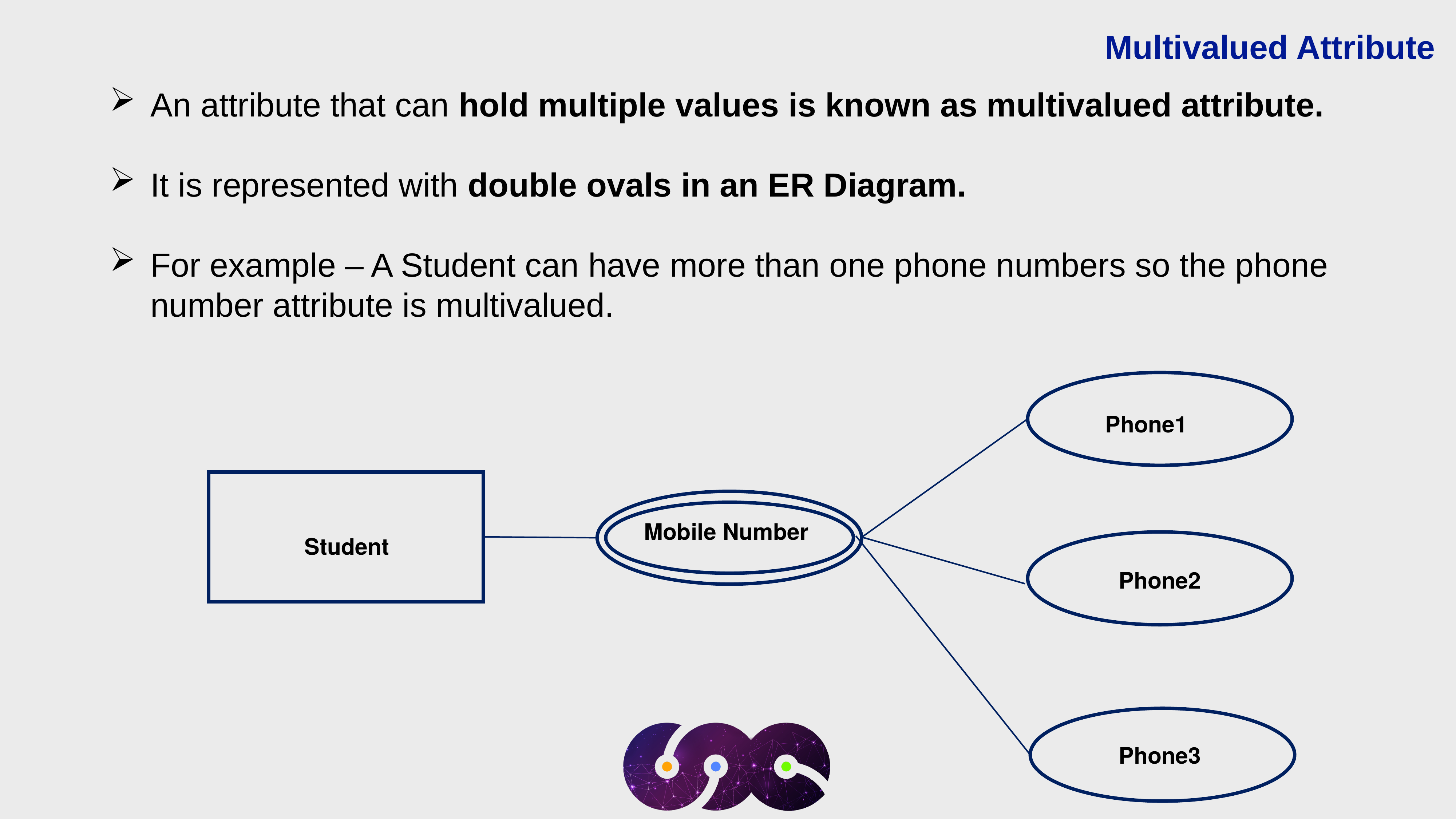

Multivalued Attribute

An attribute that can hold multiple values is known as multivalued attribute.

It is represented with double ovals in an ER Diagram.

For example – A Student can have more than one phone numbers so the phone number attribute is multivalued.

Phone1

Mobile Number

Student

Phone2

Phone3